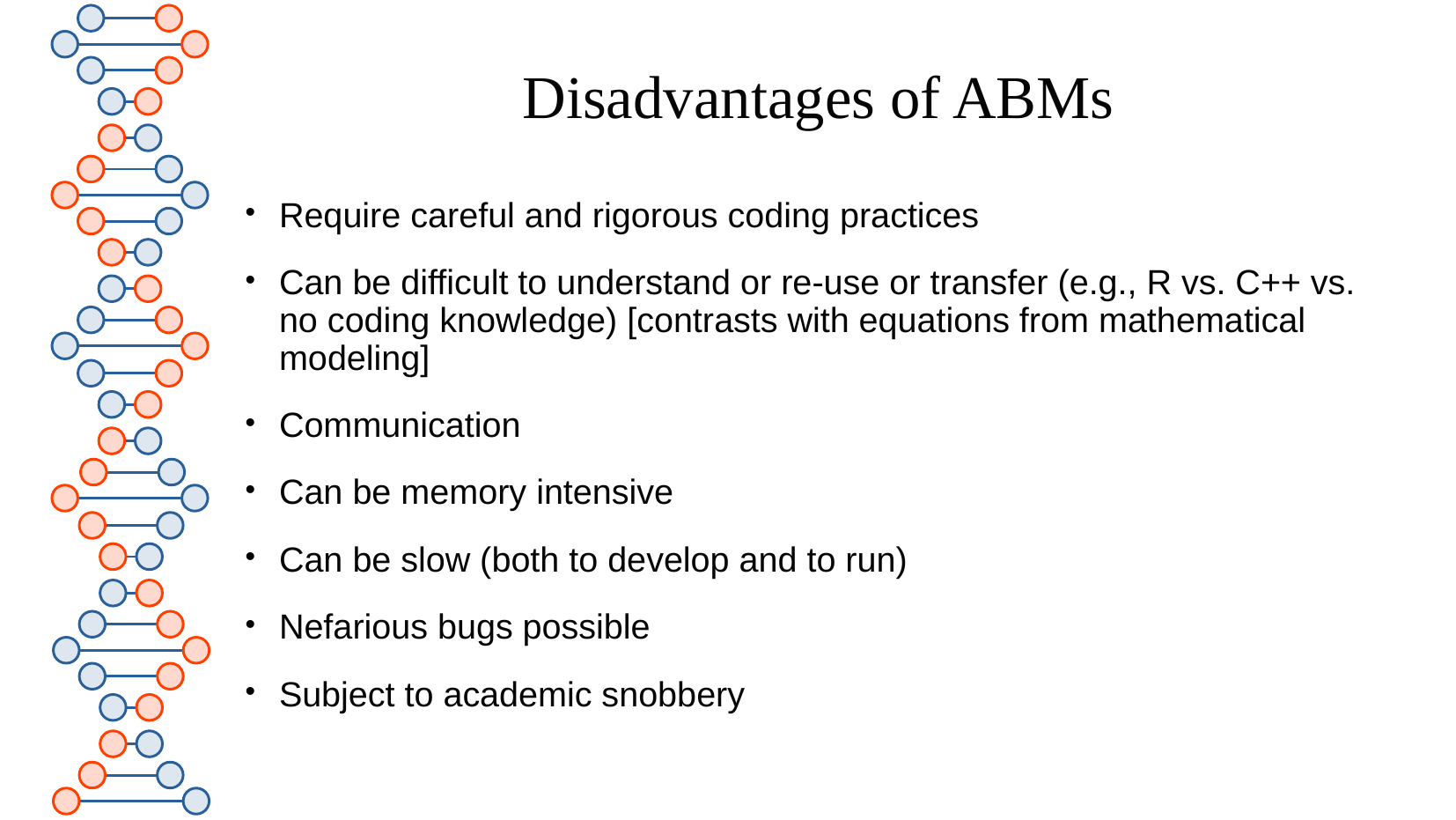

# Disadvantages of ABMs
Require careful and rigorous coding practices
Can be difficult to understand or re-use or transfer (e.g., R vs. C++ vs. no coding knowledge) [contrasts with equations from mathematical modeling]
Communication
Can be memory intensive
Can be slow (both to develop and to run)
Nefarious bugs possible
Subject to academic snobbery